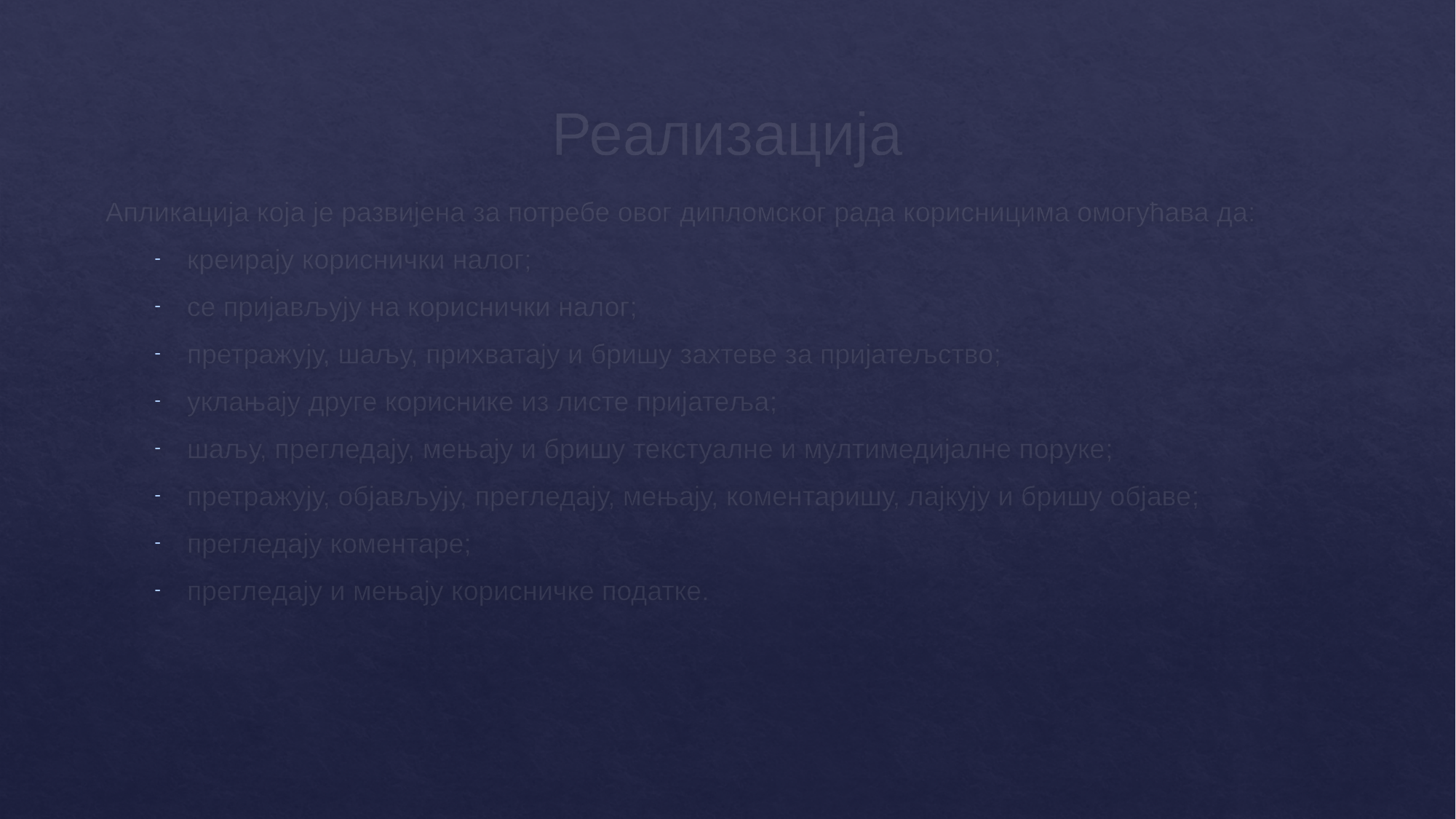

# Реализација
Апликација која је развијена за потребе овог дипломског рада корисницима омогућава да:
креирају кориснички налог;
се пријављују на кориснички налог;
претражују, шаљу, прихватају и бришу захтеве за пријатељство;
уклањају друге кориснике из листе пријатеља;
шаљу, прегледају, мењају и бришу текстуалне и мултимедијалне поруке;
претражују, објављују, прегледају, мењају, коментаришу, лајкују и бришу објаве;
прегледају коментаре;
прегледају и мењају корисничке податке.